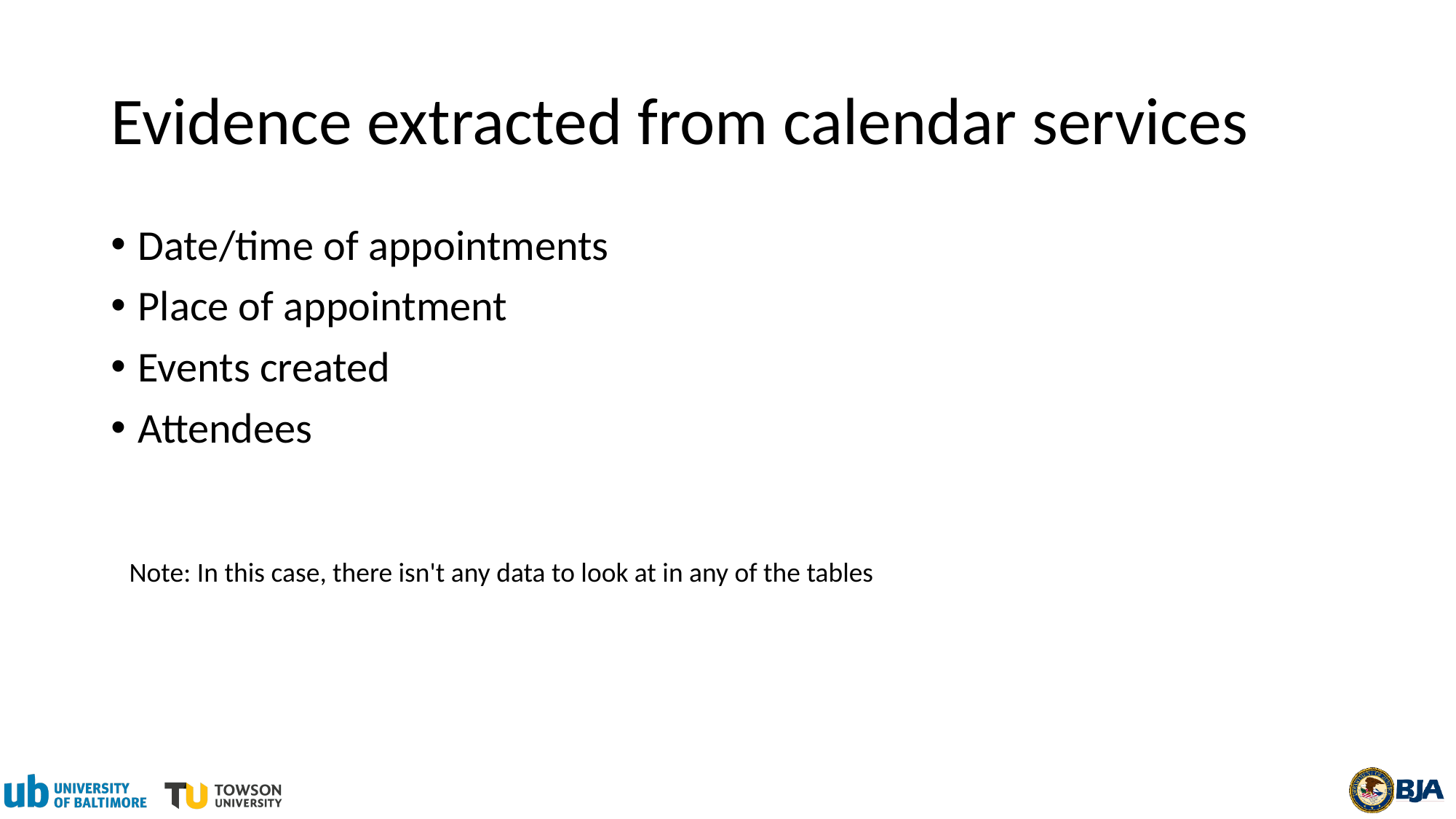

# Evidence extracted from calendar services
Date/time of appointments
Place of appointment
Events created
Attendees
Note: In this case, there isn't any data to look at in any of the tables